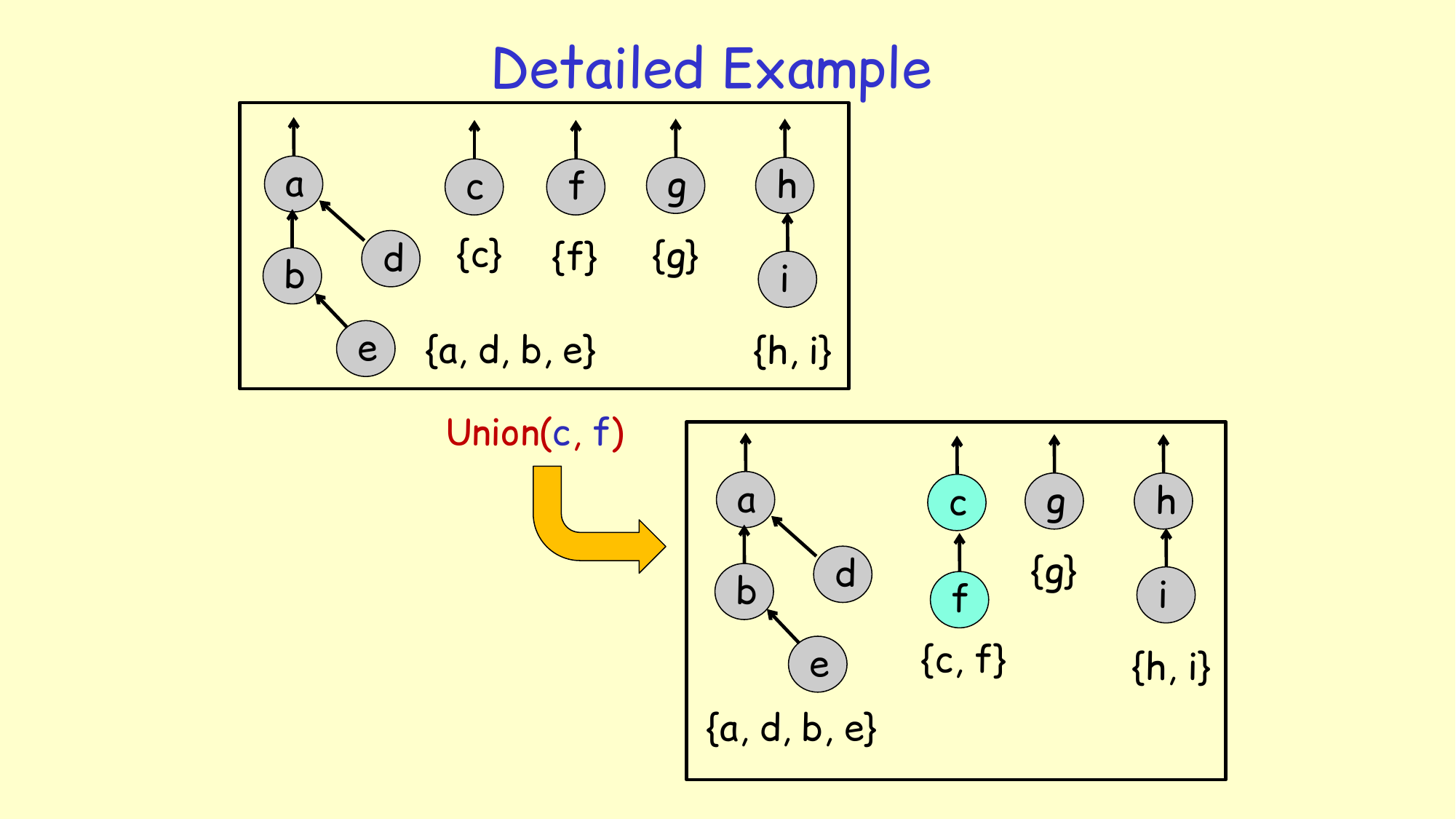

# Detailed Example

a

g
h

c
f

{c}
{g}
{f}
d

b

i

e

{a, d, b, e}
{h, i}
Union(c, f)

a

g
h
c

{g}
d

b

i

f

{c, f}
e

{h, i}
{a, d, b, e}